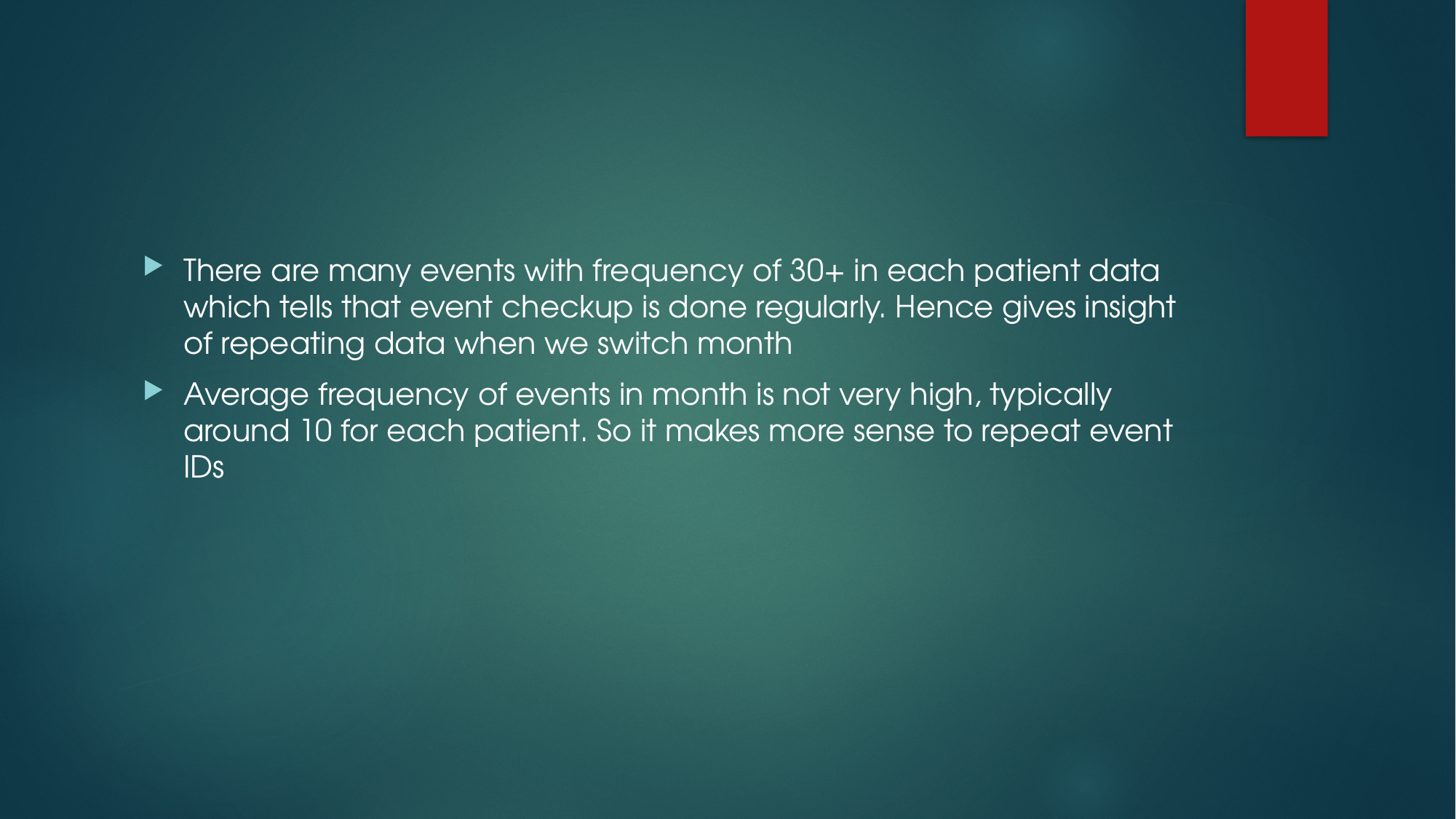

#
There are many events with frequency of 30+ in each patient data which tells that event checkup is done regularly. Hence gives insight of repeating data when we switch month
Average frequency of events in month is not very high, typically around 10 for each patient. So it makes more sense to repeat event IDs